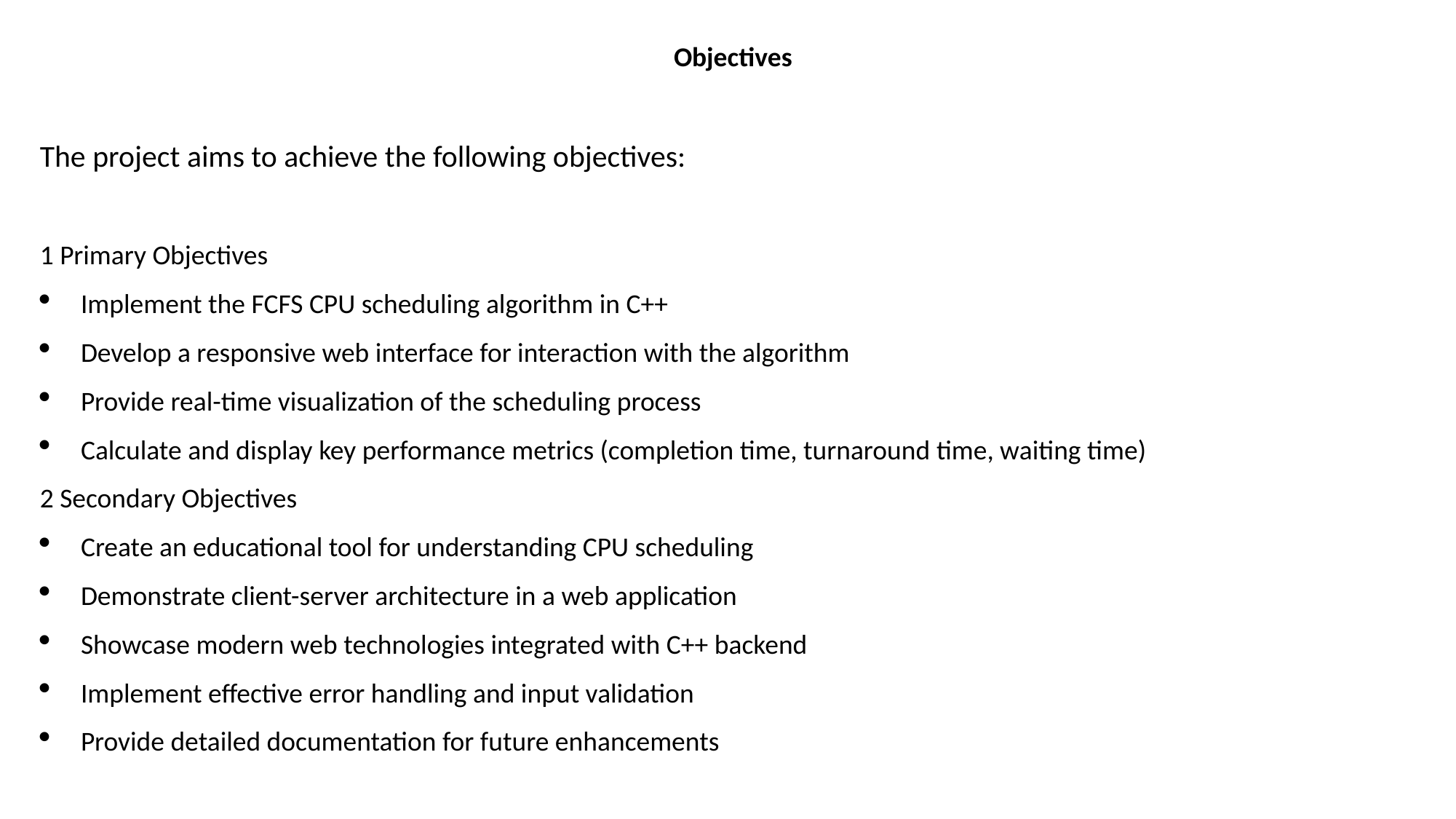

Objectives

The project aims to achieve the following objectives:

1 Primary Objectives
Implement the FCFS CPU scheduling algorithm in C++
Develop a responsive web interface for interaction with the algorithm
Provide real-time visualization of the scheduling process
Calculate and display key performance metrics (completion time, turnaround time, waiting time)
2 Secondary Objectives
Create an educational tool for understanding CPU scheduling
Demonstrate client-server architecture in a web application
Showcase modern web technologies integrated with C++ backend
Implement effective error handling and input validation
Provide detailed documentation for future enhancements